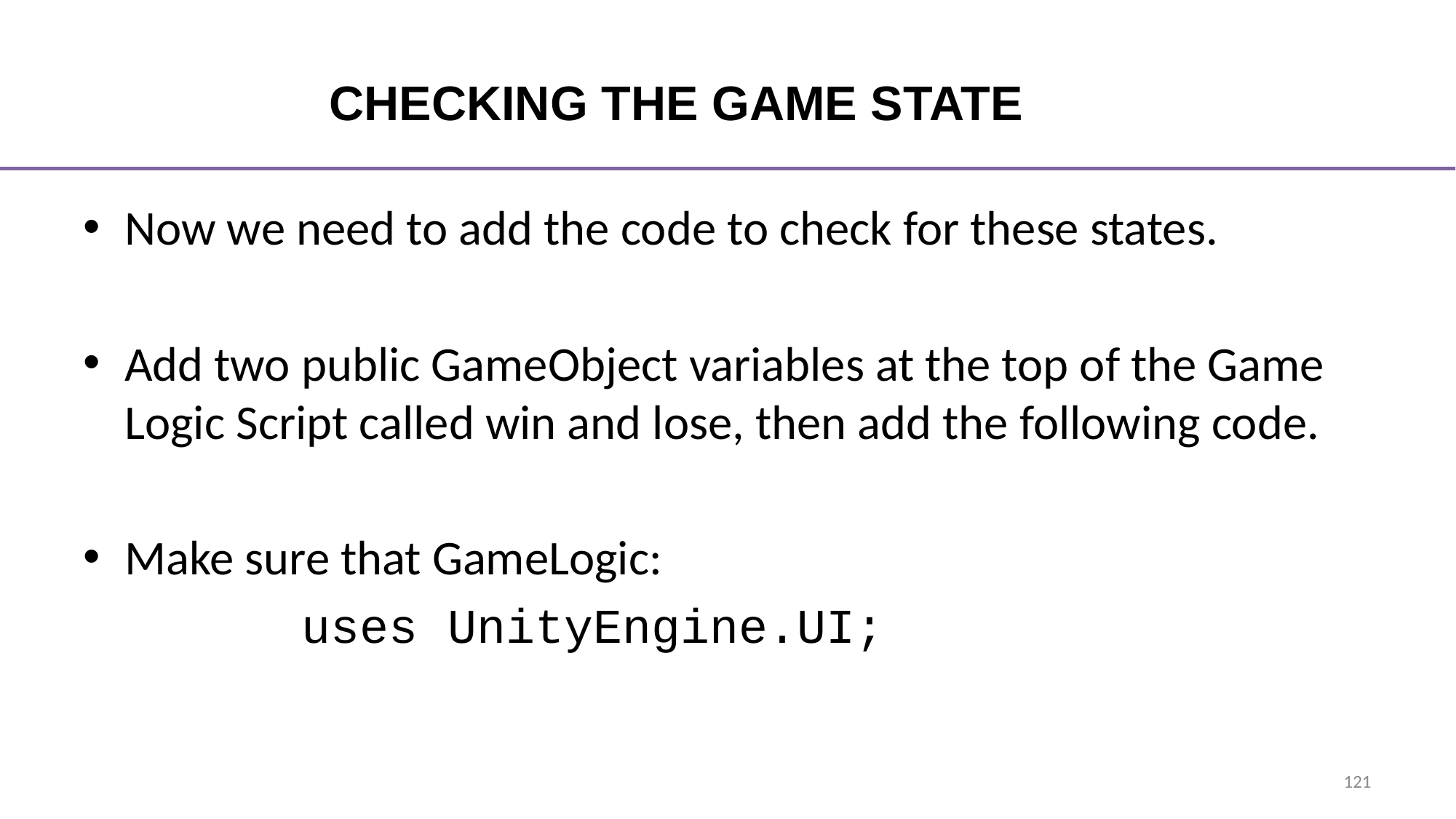

# Checking the Game state
Now we need to add the code to check for these states.

Add two public GameObject variables at the top of the Game Logic Script called win and lose, then add the following code.

Make sure that GameLogic:
		uses UnityEngine.UI;
121